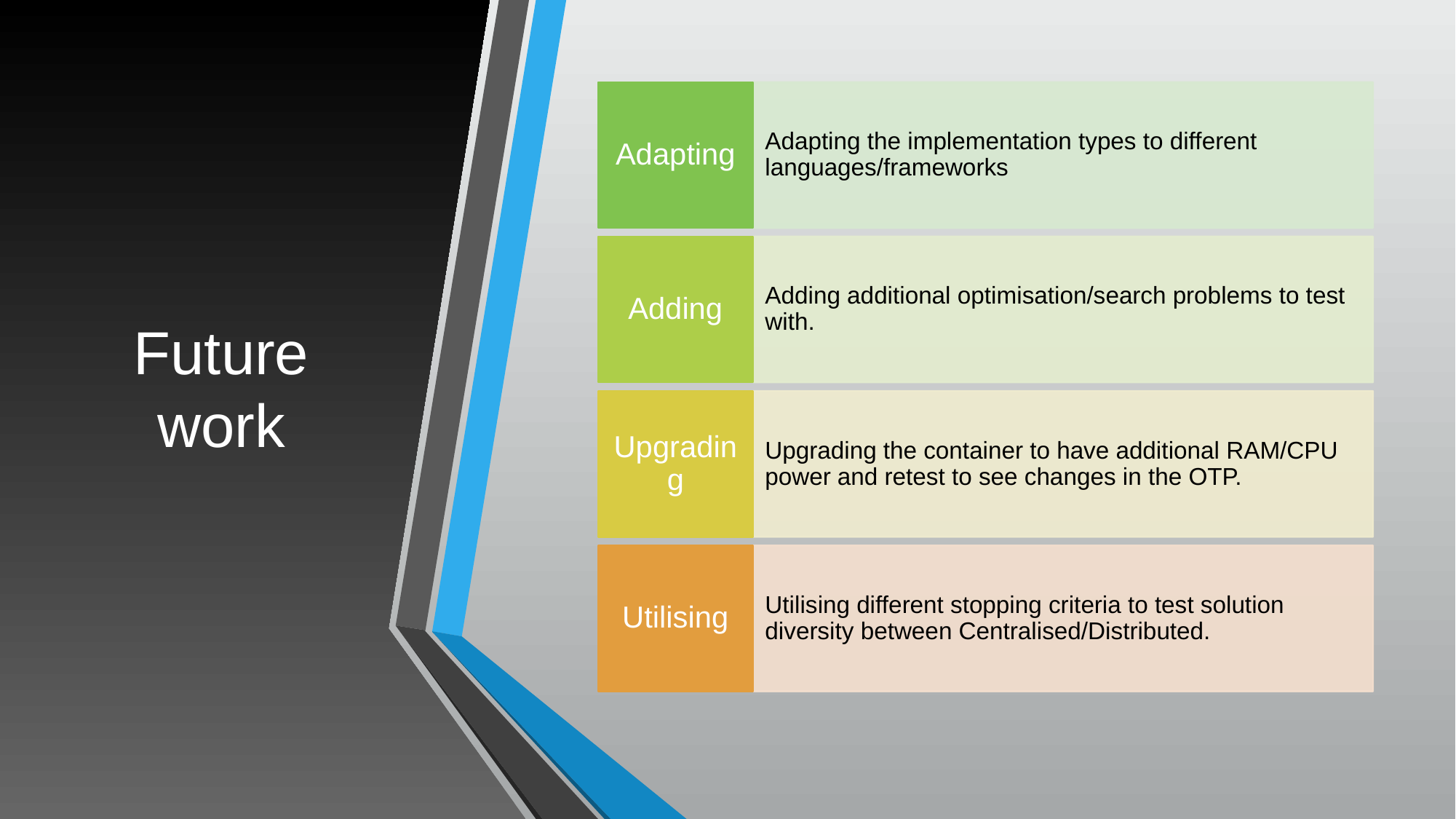

# Future work
Adapting the implementation types to different languages/frameworks
Adapting
Adding additional optimisation/search problems to test with.
Adding
Upgrading the container to have additional RAM/CPU power and retest to see changes in the OTP.
Upgrading
Utilising different stopping criteria to test solution diversity between Centralised/Distributed.
Utilising